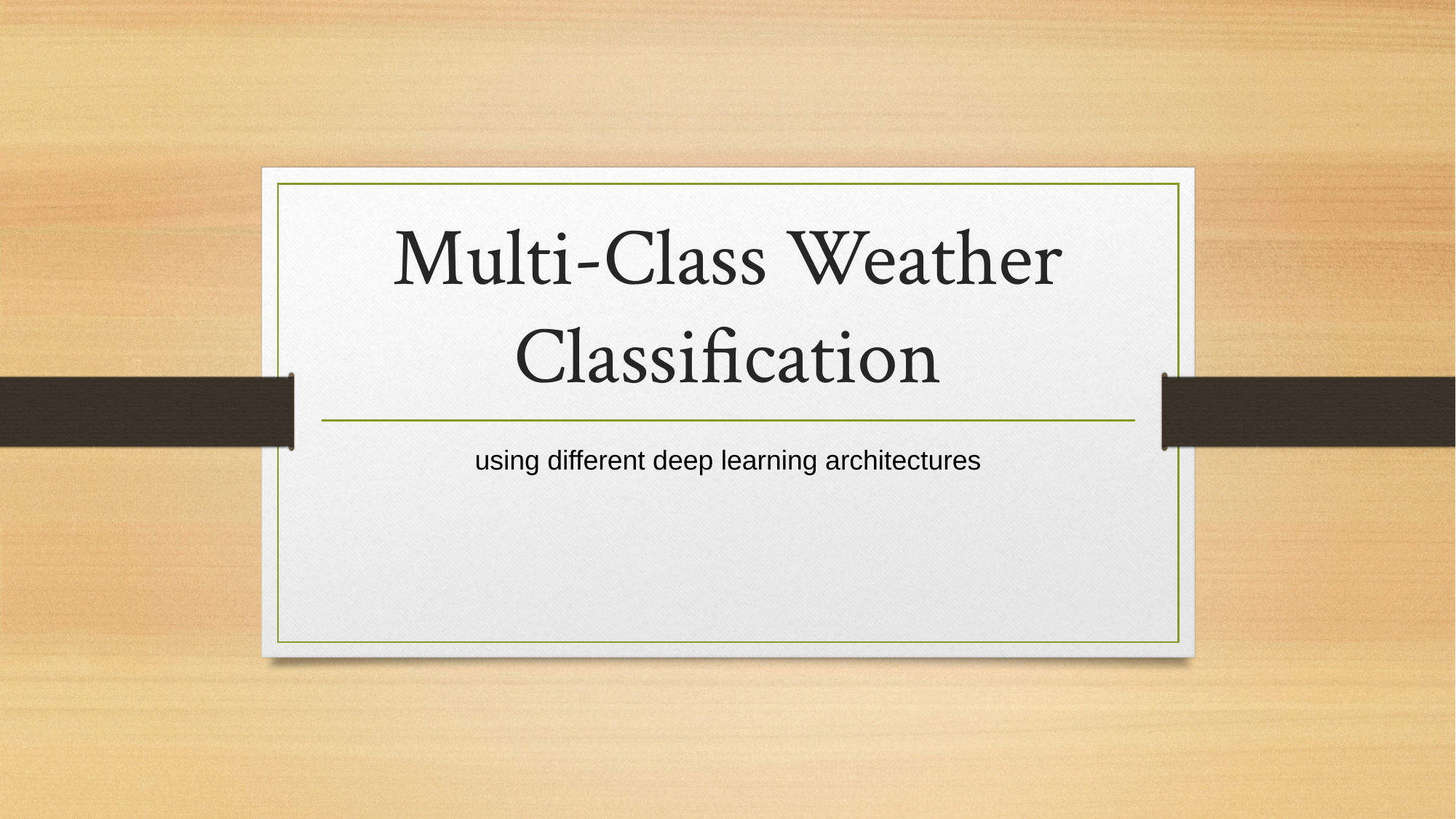

# Multi-Class Weather Classification
using different deep learning architectures